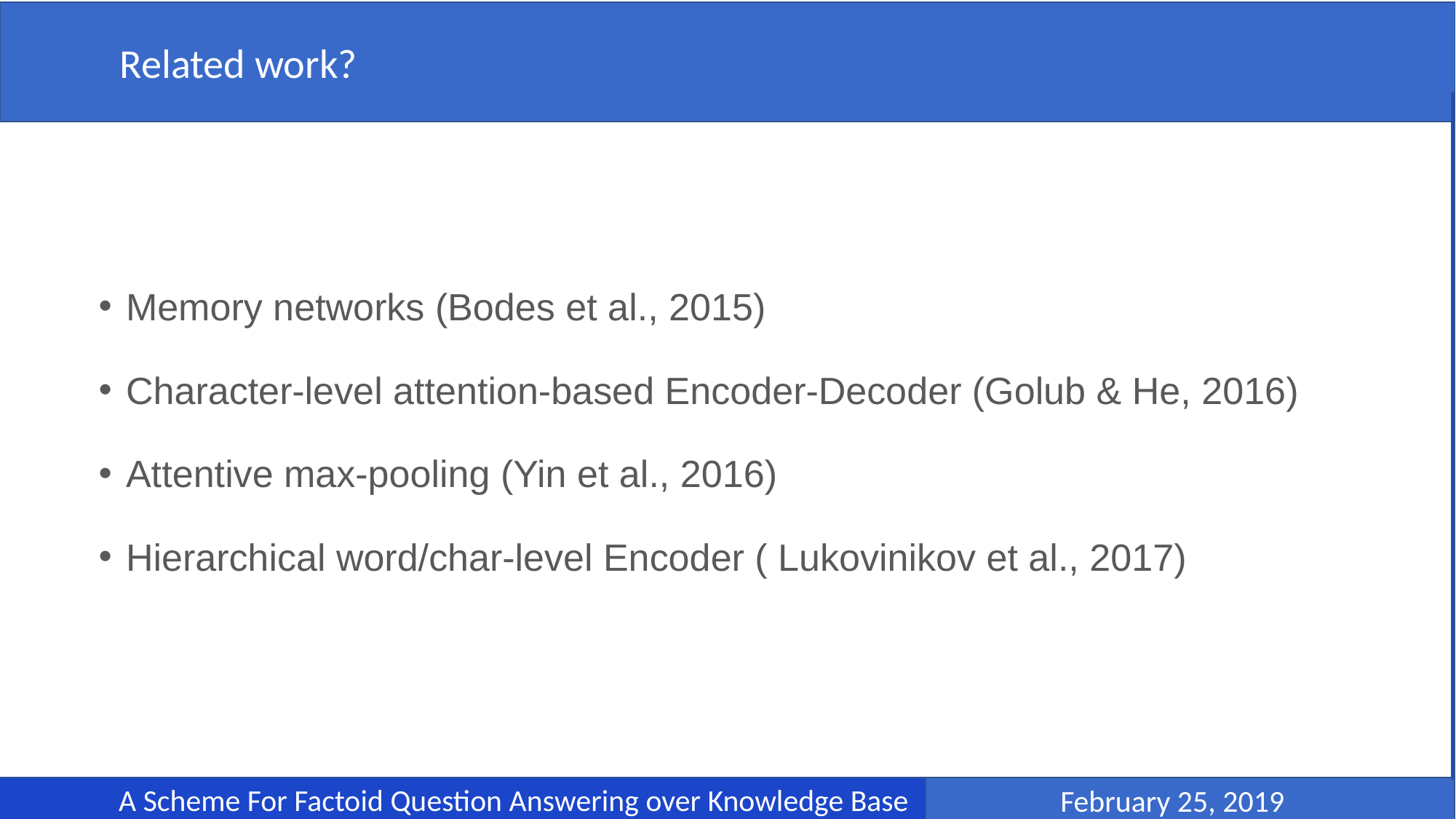

Related work?

       February 25, 2019
	A Scheme For Factoid Question Answering over Knowledge Base
Memory networks (Bodes et al., 2015)
Character-level attention-based Encoder-Decoder (Golub & He, 2016)
Attentive max-pooling (Yin et al., 2016)
Hierarchical word/char-level Encoder ( Lukovinikov et al., 2017)